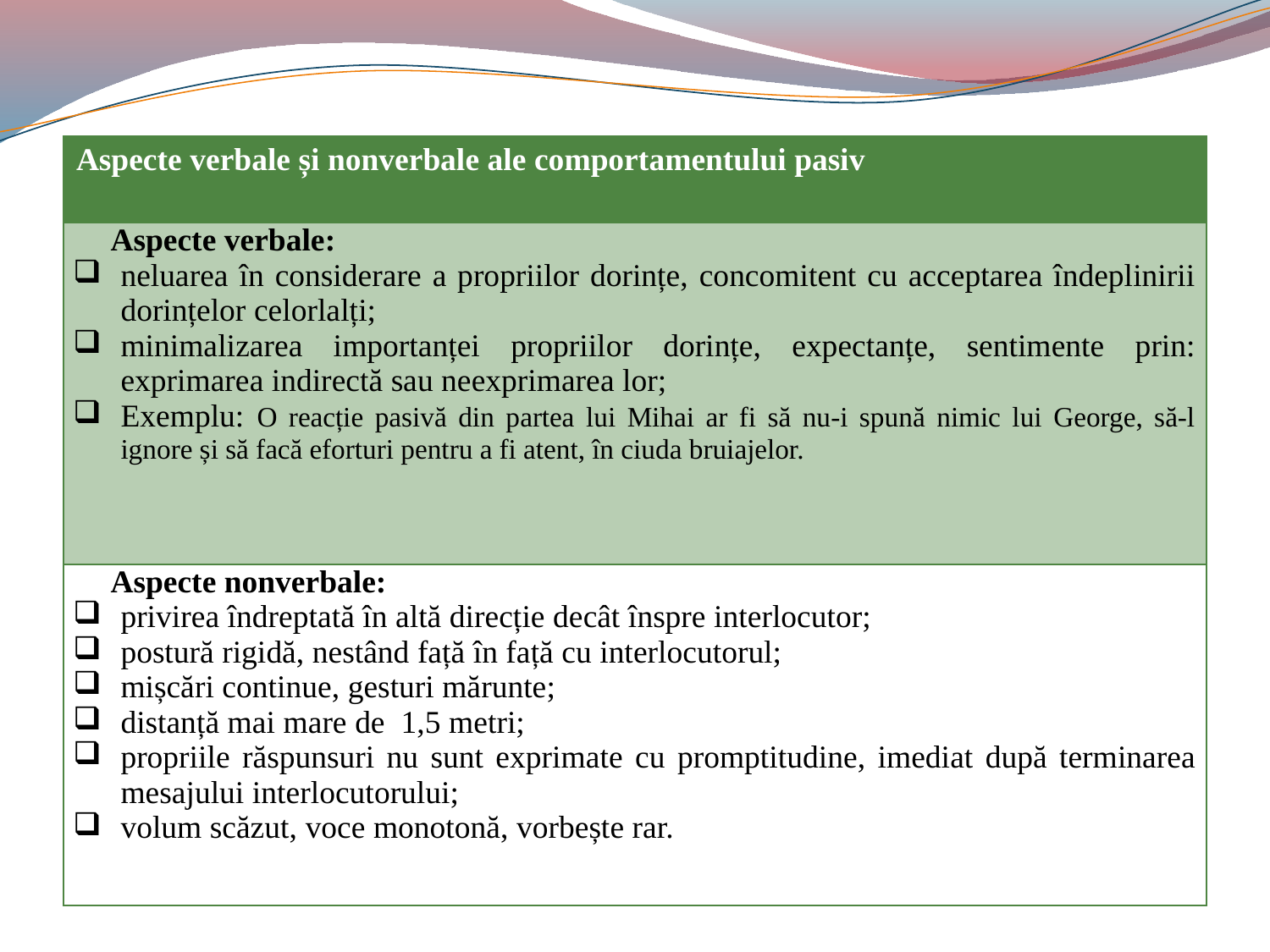

#
| Aspecte verbale și nonverbale ale comportamentului pasiv |
| --- |
| Aspecte verbale: neluarea în considerare a propriilor dorințe, concomitent cu acceptarea îndeplinirii dorințelor celorlalți; minimalizarea importanței propriilor dorințe, expectanțe, sentimente prin: exprimarea indirectă sau neexprimarea lor; Exemplu: O reacție pasivă din partea lui Mihai ar fi să nu-i spună nimic lui George, să-l ignore și să facă eforturi pentru a fi atent, în ciuda bruiajelor. |
| Aspecte nonverbale: privirea îndreptată în altă direcție decât înspre interlocutor; postură rigidă, nestând față în față cu interlocutorul; mișcări continue, gesturi mărunte; distanță mai mare de 1,5 metri; propriile răspunsuri nu sunt exprimate cu promptitudine, imediat după terminarea mesajului interlocutorului; volum scăzut, voce monotonă, vorbește rar. |